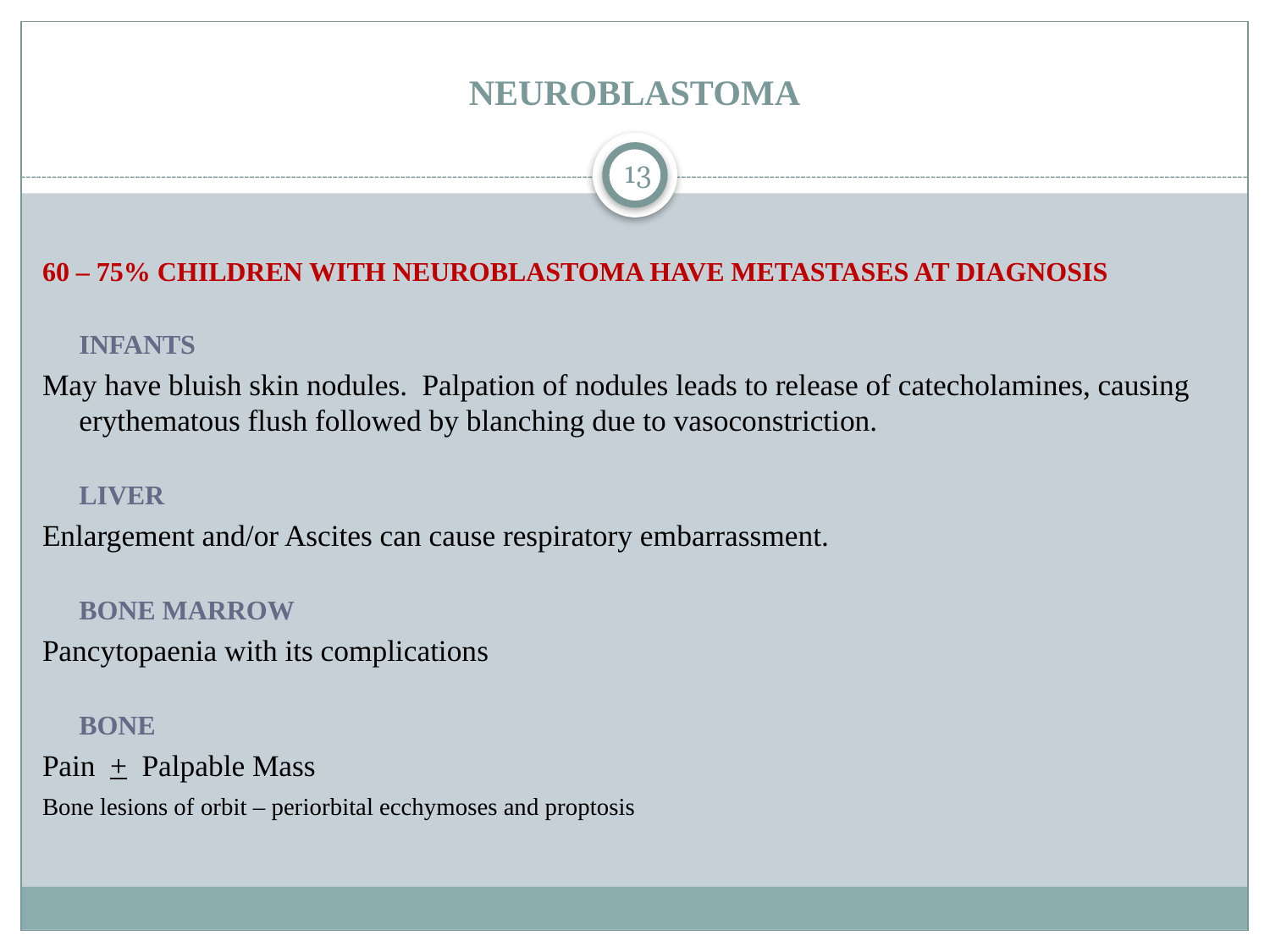

# NEUROBLASTOMA
13

60 – 75% CHILDREN WITH NEUROBLASTOMA HAVE METASTASES AT DIAGNOSIS

INFANTS
May have bluish skin nodules.  Palpation of nodules leads to release of catecholamines, causing erythematous flush followed by blanching due to vasoconstriction.

LIVER
Enlargement and/or Ascites can cause respiratory embarrassment.

BONE MARROW
Pancytopaenia with its complications

BONE
Pain  +  Palpable Mass
Bone lesions of orbit – periorbital ecchymoses and proptosis